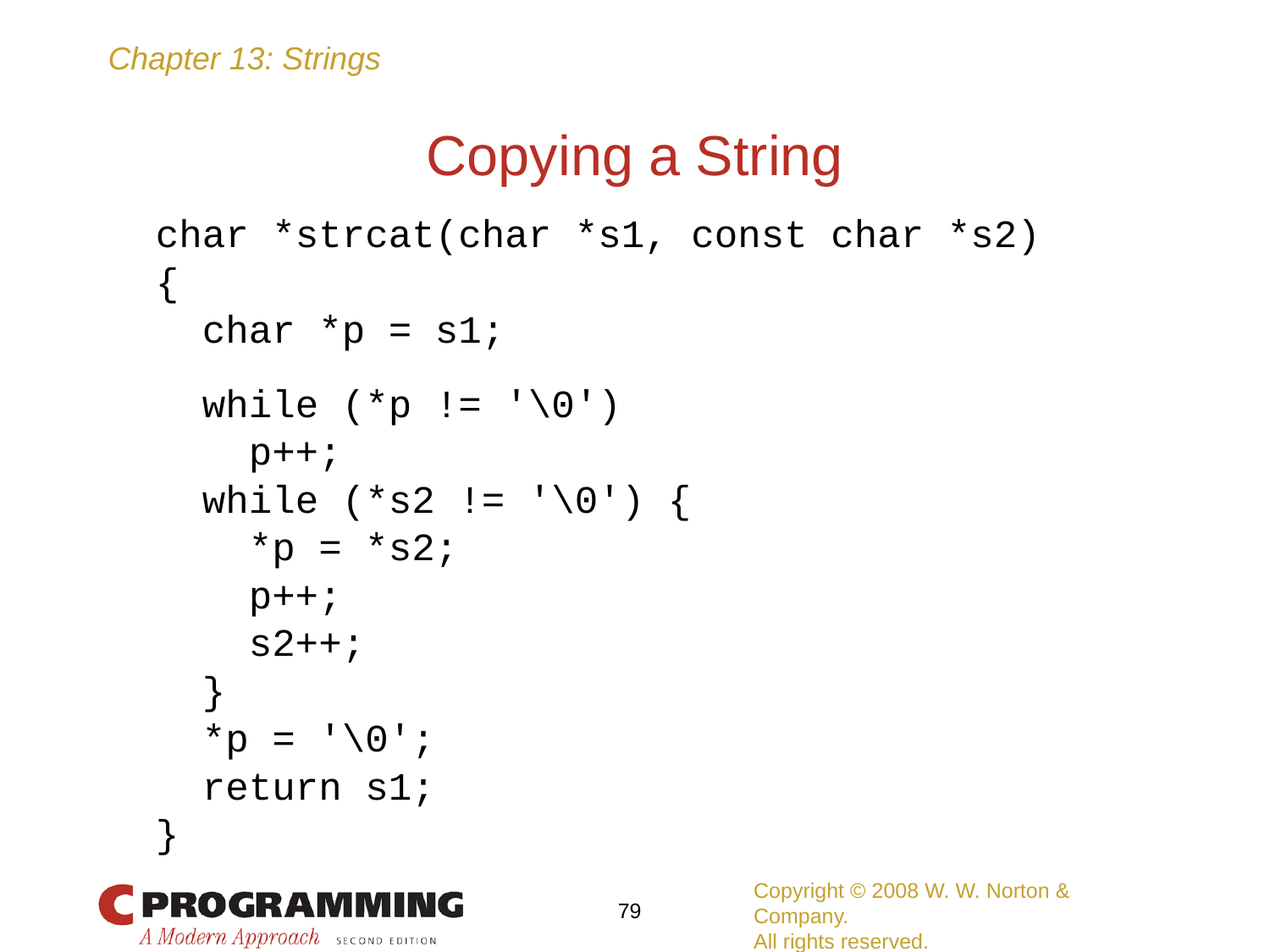

# Copying a String
	char *strcat(char *s1, const char *s2)
	{
	  char *p = s1;

	  while (*p != '\0')
	    p++;
	  while (*s2 != '\0') {
	    *p = *s2;
	    p++;
	    s2++;
	  }
	  *p = '\0';
	  return s1;
	}
Copyright © 2008 W. W. Norton & Company.
All rights reserved.
79